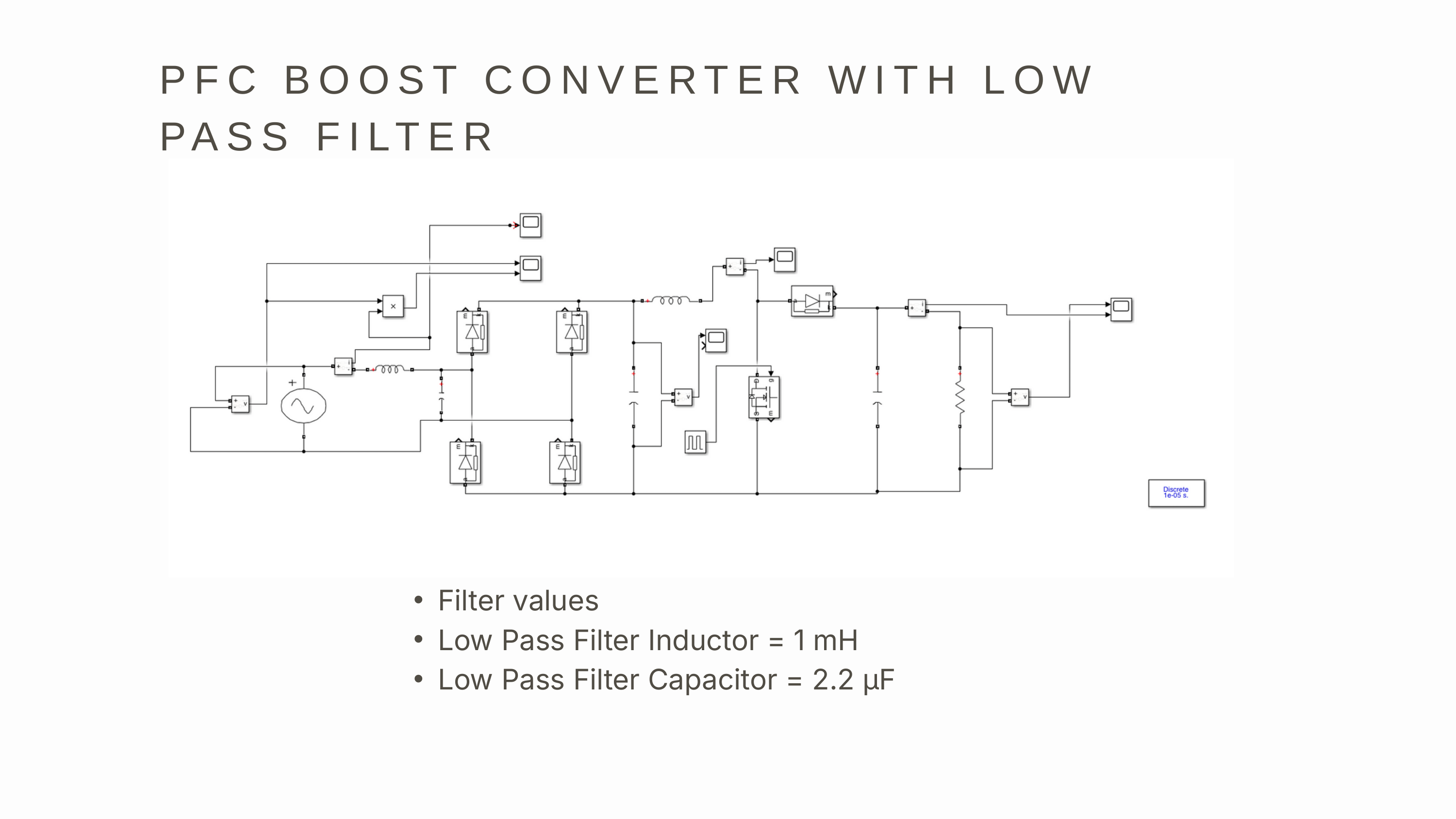

PFC BOOST CONVERTER WITH LOW PASS FILTER

Filter values
Low Pass Filter Inductor = 1 mH
Low Pass Filter Capacitor = 2.2 µF